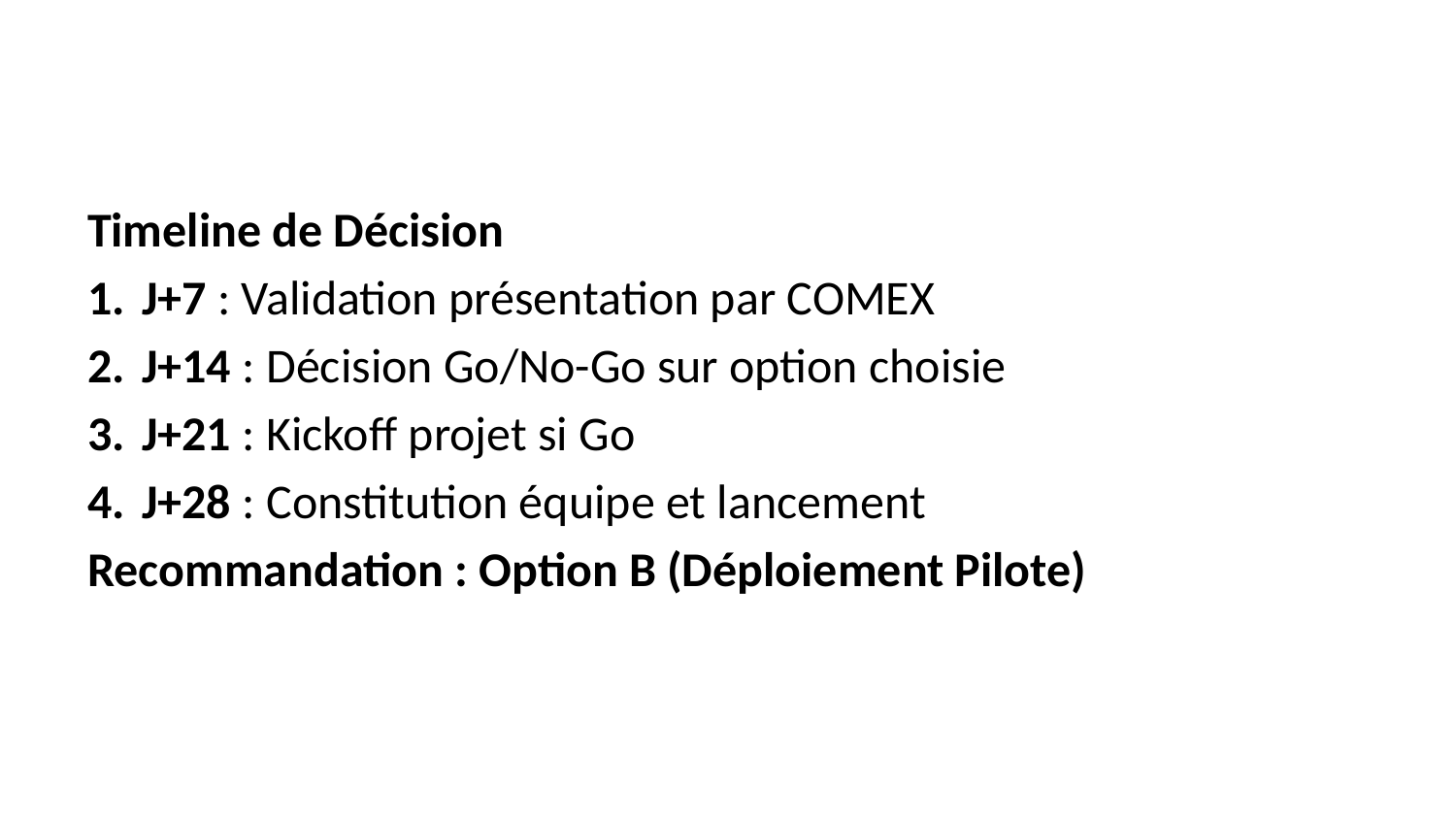

Timeline de Décision
J+7 : Validation présentation par COMEX
J+14 : Décision Go/No-Go sur option choisie
J+21 : Kickoff projet si Go
J+28 : Constitution équipe et lancement
Recommandation : Option B (Déploiement Pilote)